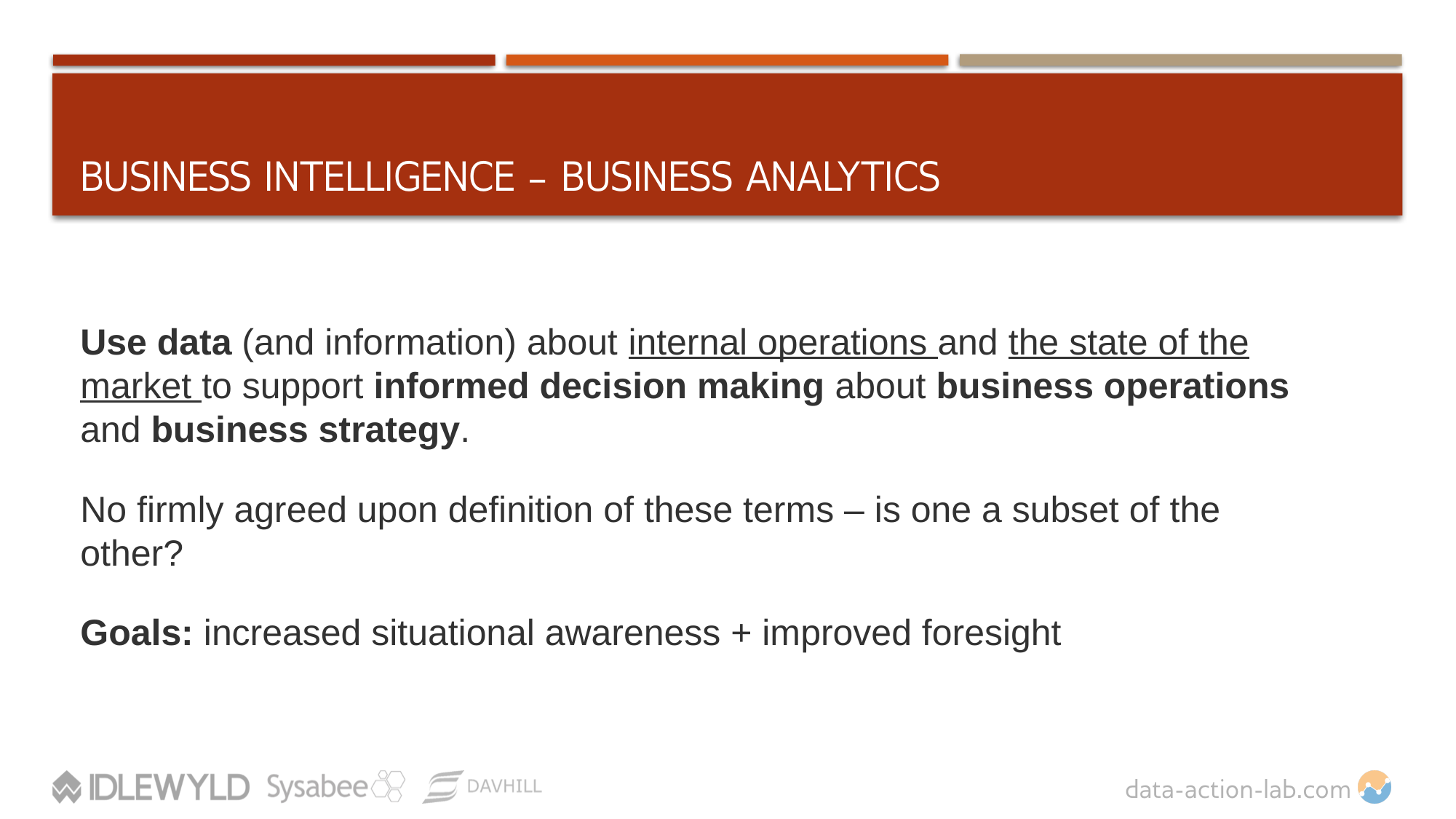

# Business Intelligence – Business Analytics
Use data (and information) about internal operations and the state of the market to support informed decision making about business operations and business strategy.

No firmly agreed upon definition of these terms – is one a subset of the other?

Goals: increased situational awareness + improved foresight